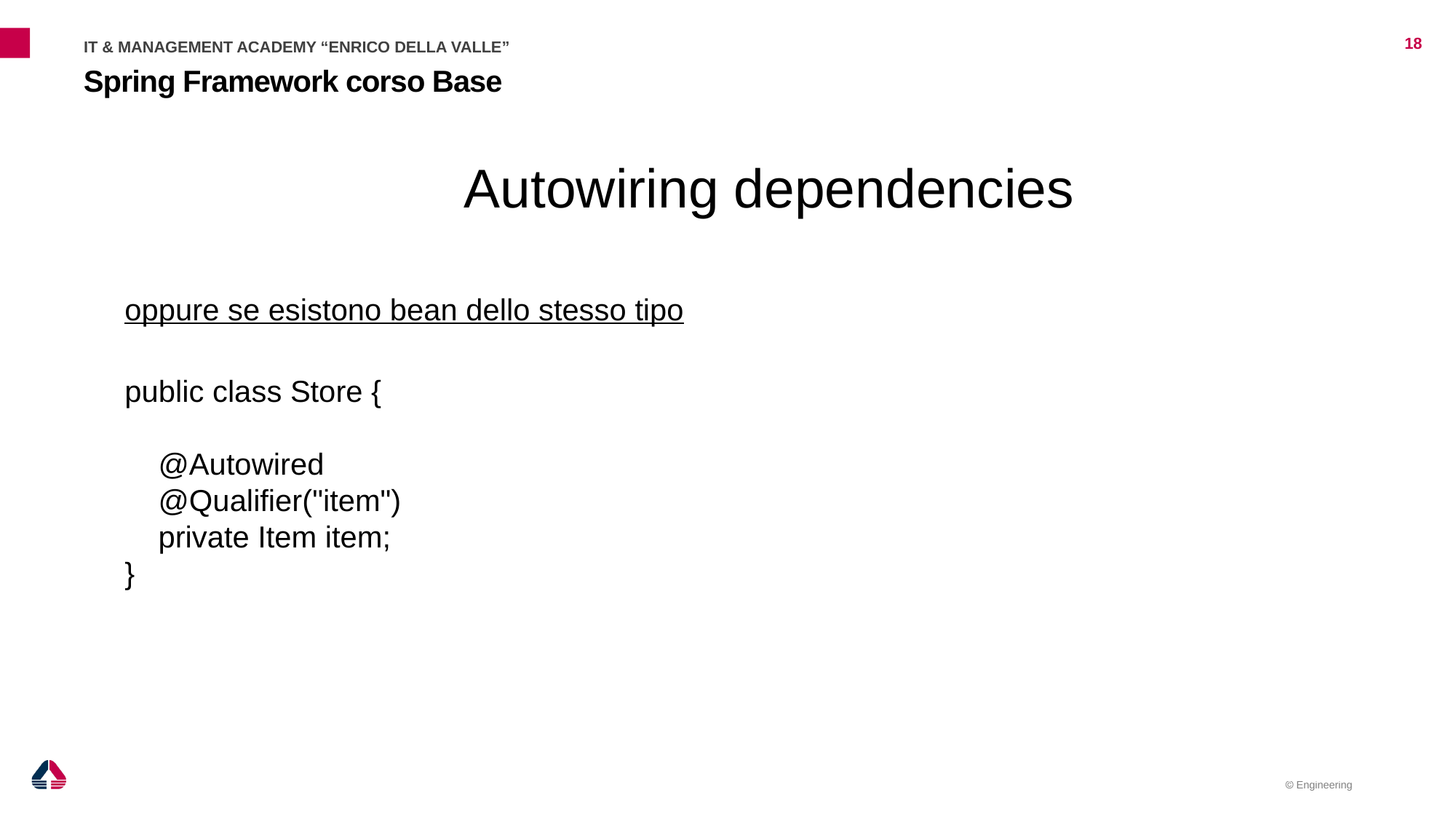

IT & MANAGEMENT ACADEMY “ENRICO DELLA VALLE”
18
Autowiring dependencies

oppure se esistono bean dello stesso tipo

public class Store {

    @Autowired
    @Qualifier("item")
    private Item item;
}
# Spring Framework corso Base